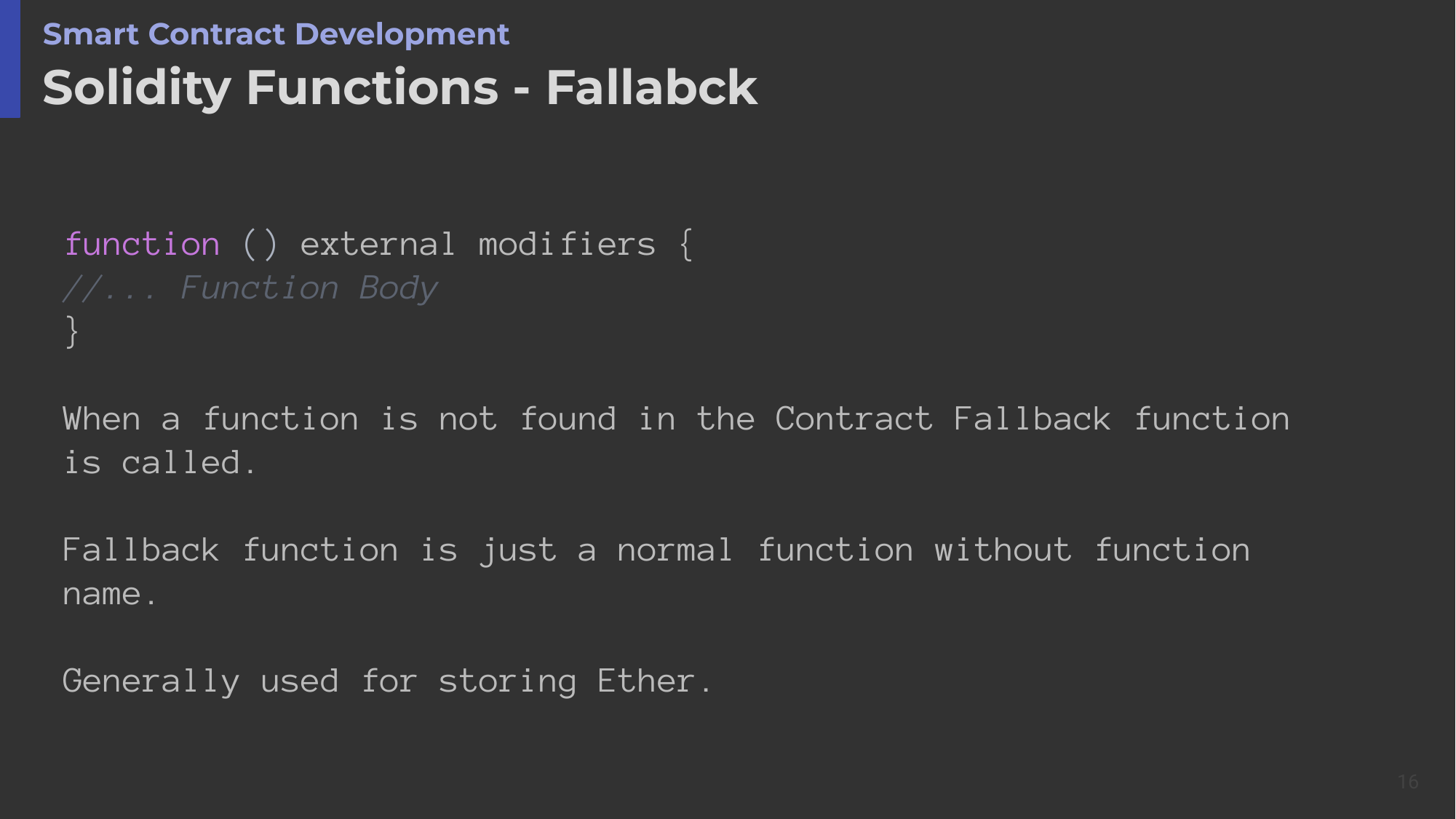

Smart Contract Development
# Solidity Functions - Fallabck
function () external modifiers {
//... Function Body
}

When a function is not found in the Contract Fallback function is called.

Fallback function is just a normal function without function name.

Generally used for storing Ether.

16